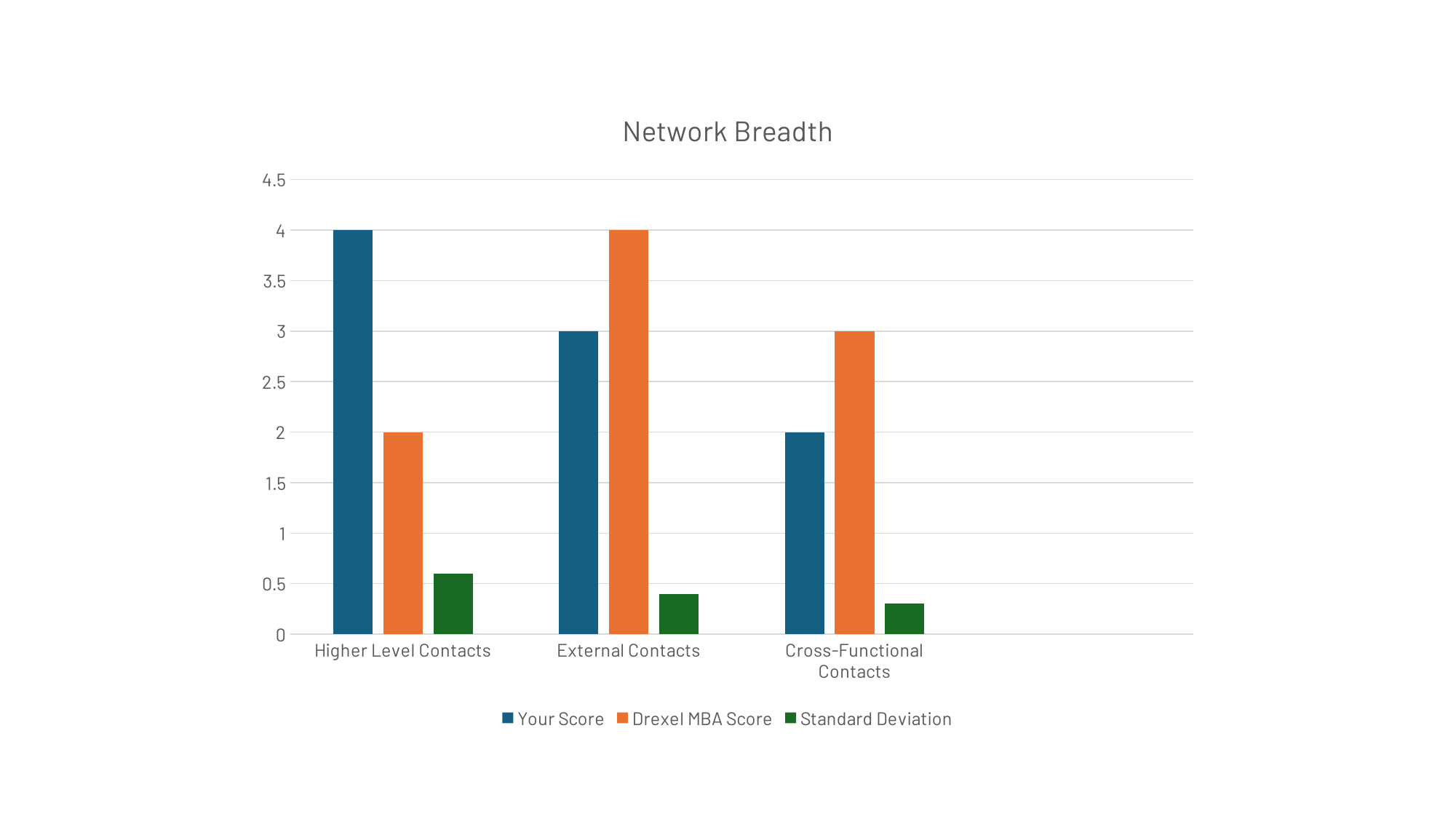

### Chart: Network Breadth

| Category | Your Score | Drexel MBA Score | Standard Deviation |
|---|---|---|---|
| Higher Level Contacts | 4.0 | 2.0 | 0.6 |
| External Contacts | 3.0 | 4.0 | 0.4 |
| Cross-Functional Contacts | 2.0 | 3.0 | 0.3 |